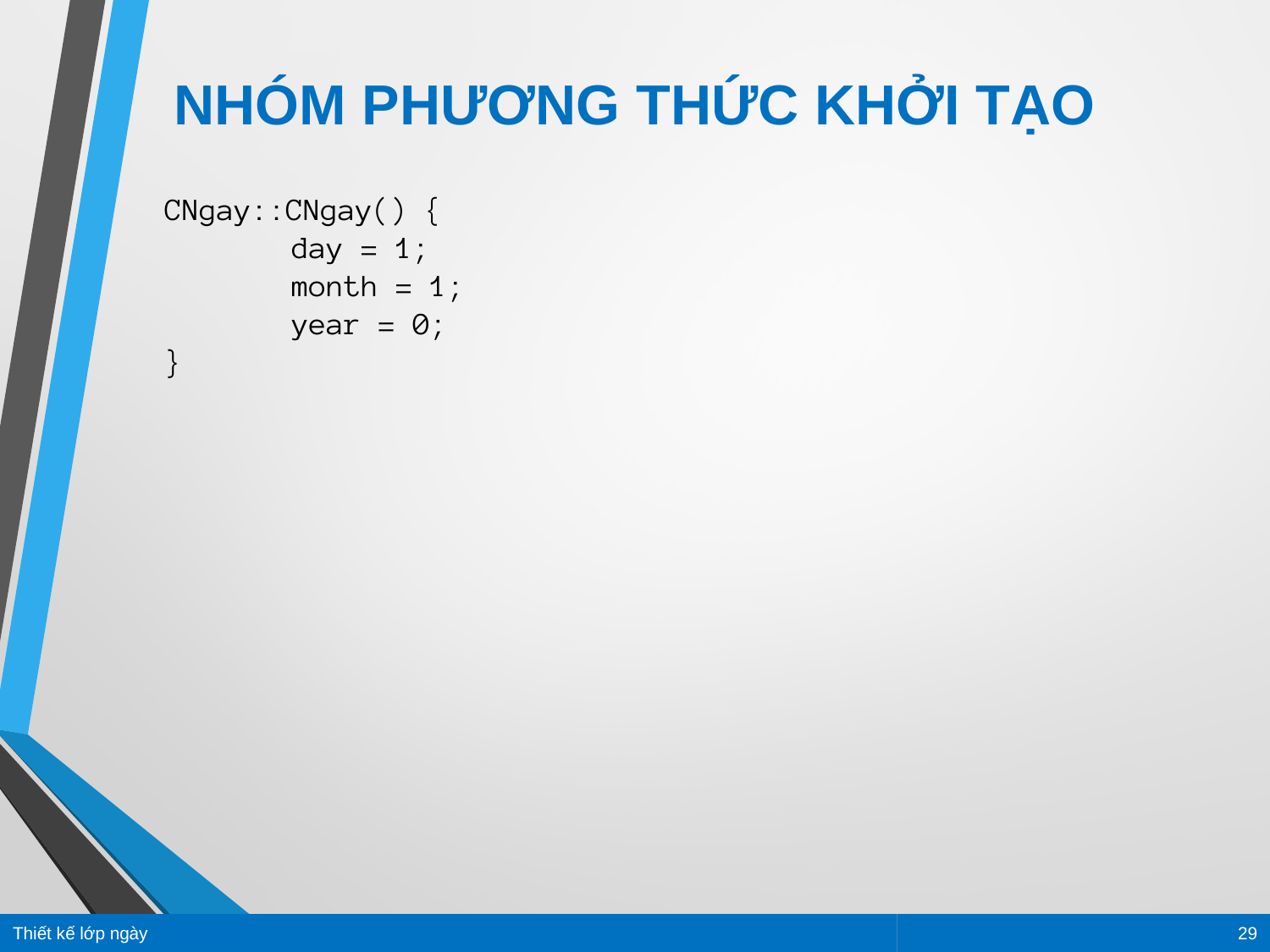

NHÓM PHƯƠNG THỨC KHỞI TẠO
CNgay::CNgay() {
	day = 1;
	month = 1;
	year = 0;
}

Thiết kế lớp ngày
29